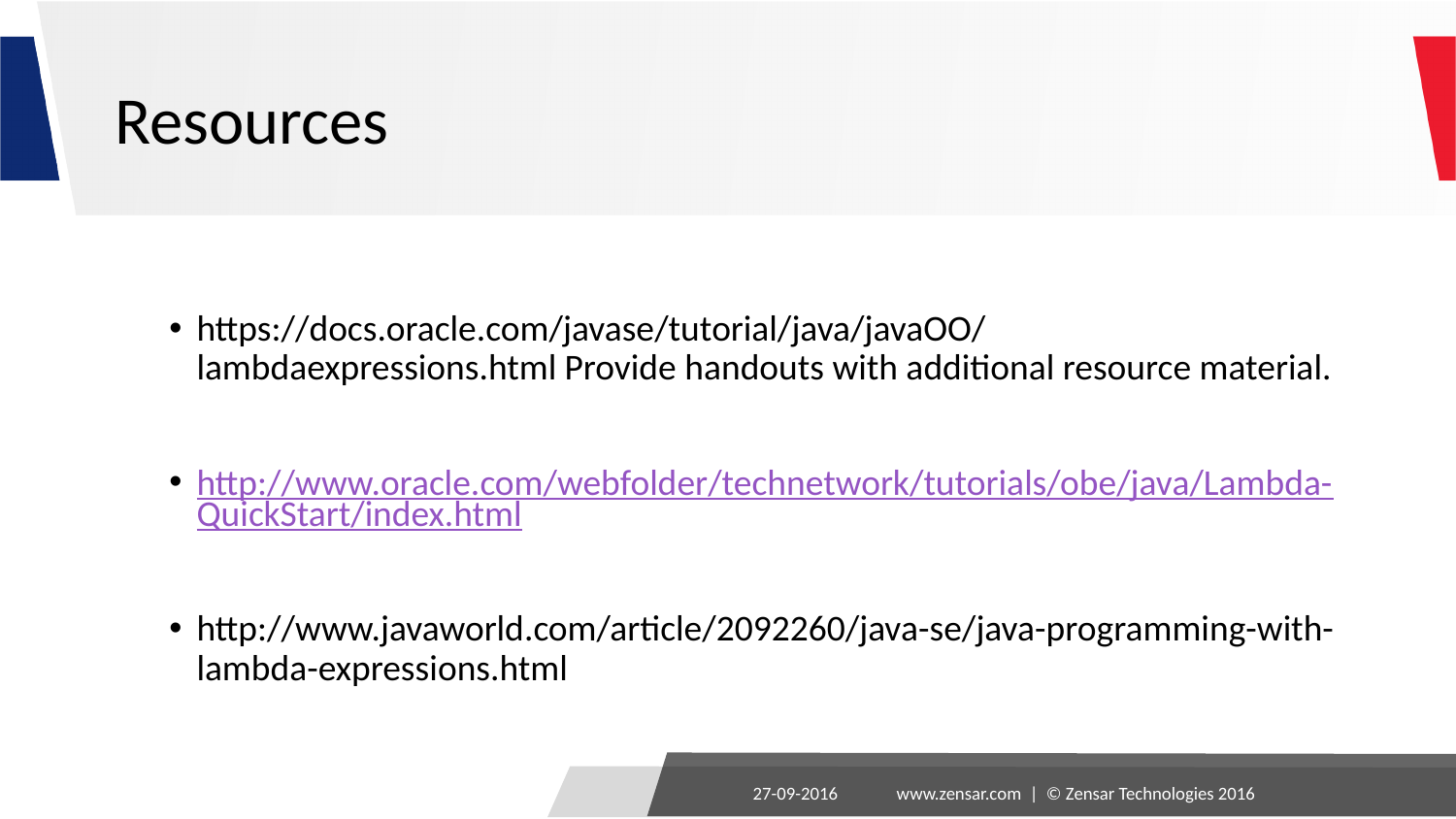

# Resources

https://docs.oracle.com/javase/tutorial/java/javaOO/lambdaexpressions.html Provide handouts with additional resource material.

http://www.oracle.com/webfolder/technetwork/tutorials/obe/java/Lambda-QuickStart/index.html

http://www.javaworld.com/article/2092260/java-se/java-programming-with-lambda-expressions.html

27-09-2016
www.zensar.com  |  © Zensar Technologies 2016